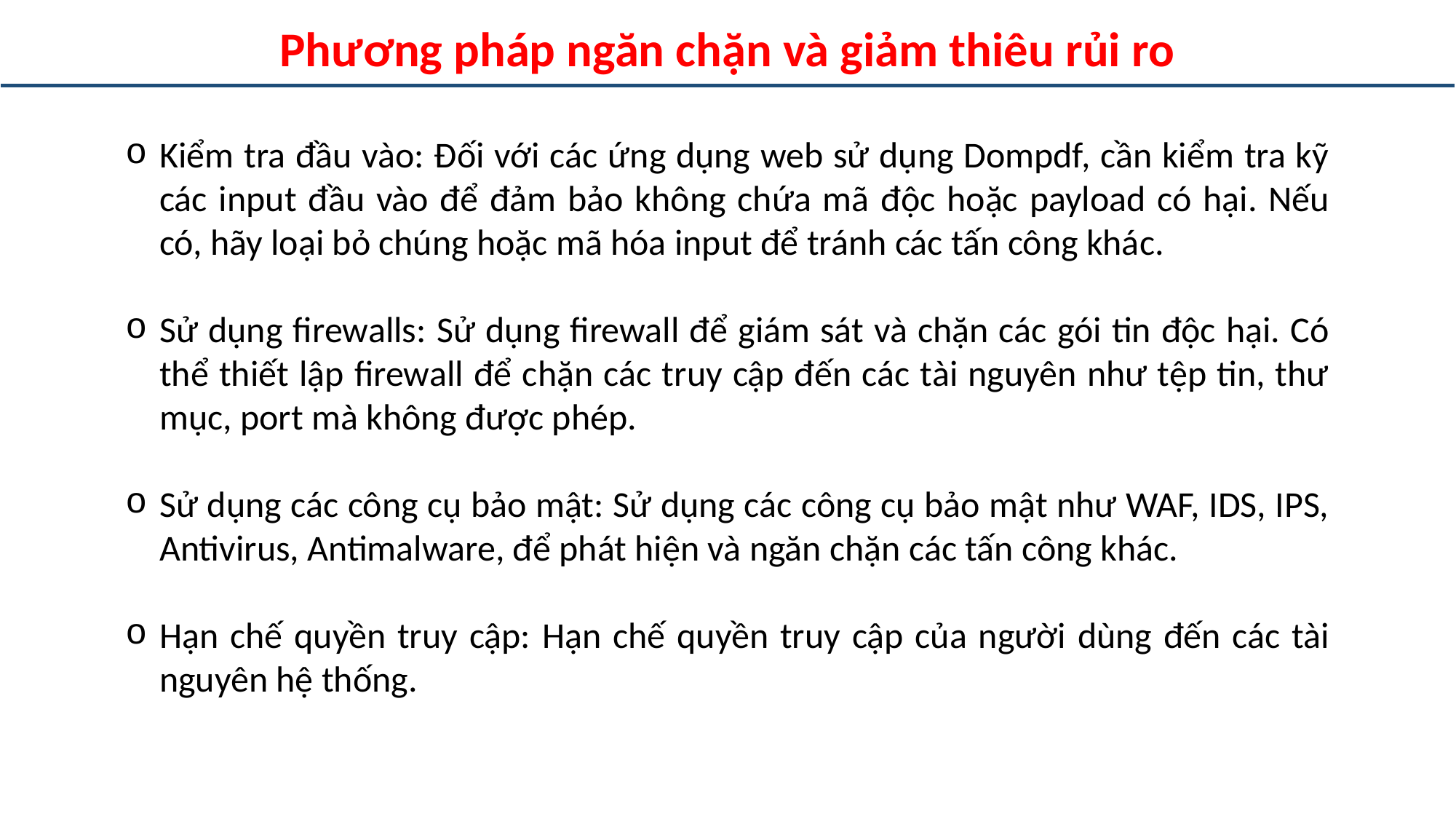

Phương pháp ngăn chặn và giảm thiêu rủi ro

Kiểm tra đầu vào: Đối với các ứng dụng web sử dụng Dompdf, cần kiểm tra kỹ các input đầu vào để đảm bảo không chứa mã độc hoặc payload có hại. Nếu có, hãy loại bỏ chúng hoặc mã hóa input để tránh các tấn công khác.

Sử dụng firewalls: Sử dụng firewall để giám sát và chặn các gói tin độc hại. Có thể thiết lập firewall để chặn các truy cập đến các tài nguyên như tệp tin, thư mục, port mà không được phép.

Sử dụng các công cụ bảo mật: Sử dụng các công cụ bảo mật như WAF, IDS, IPS, Antivirus, Antimalware, để phát hiện và ngăn chặn các tấn công khác.

Hạn chế quyền truy cập: Hạn chế quyền truy cập của người dùng đến các tài nguyên hệ thống.